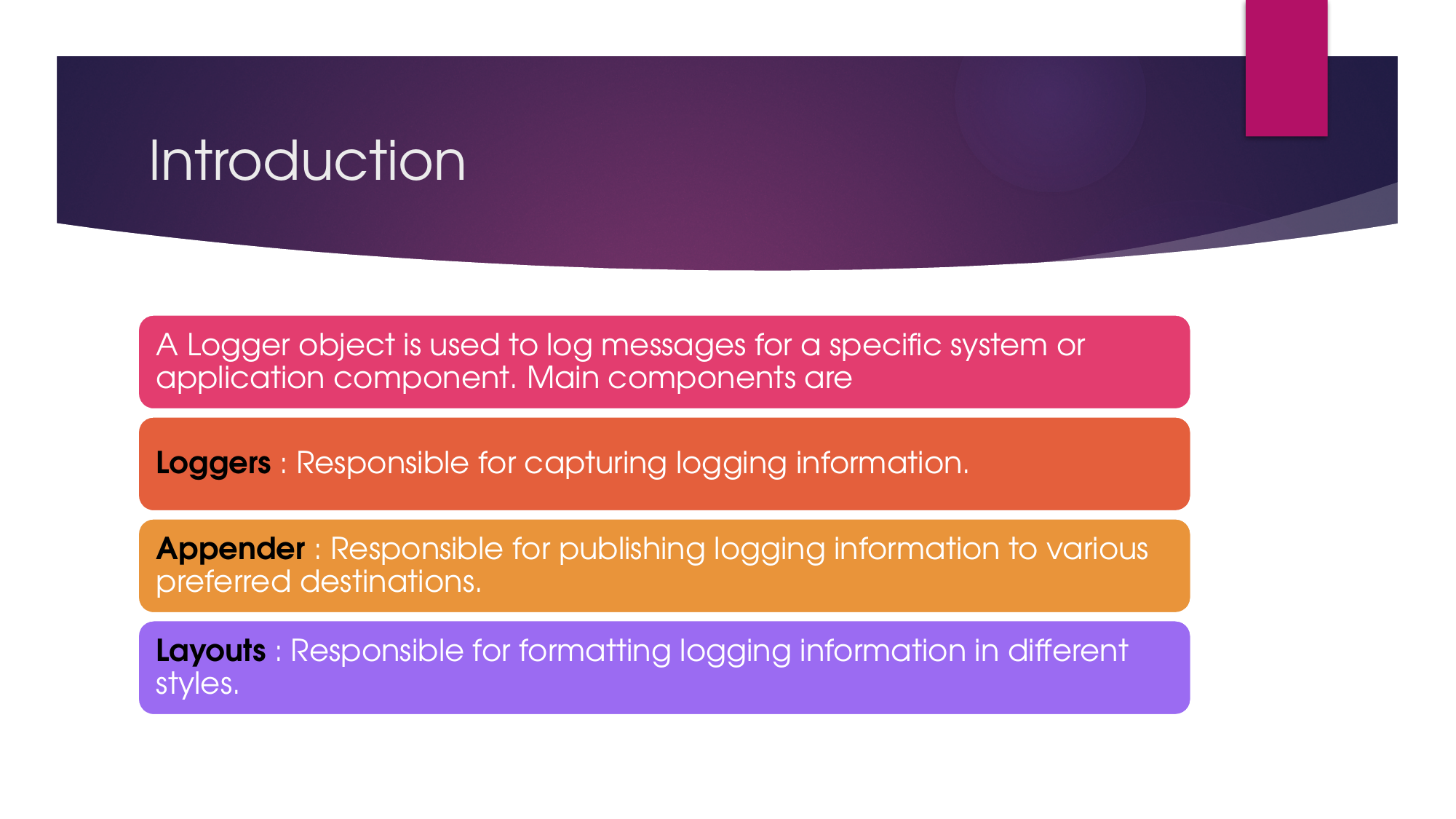

# Introduction
A Logger object is used to log messages for a specific system or application component. Main components are
Loggers : Responsible for capturing logging information.
Appender : Responsible for publishing logging information to various preferred destinations.
Layouts : Responsible for formatting logging information in different styles.